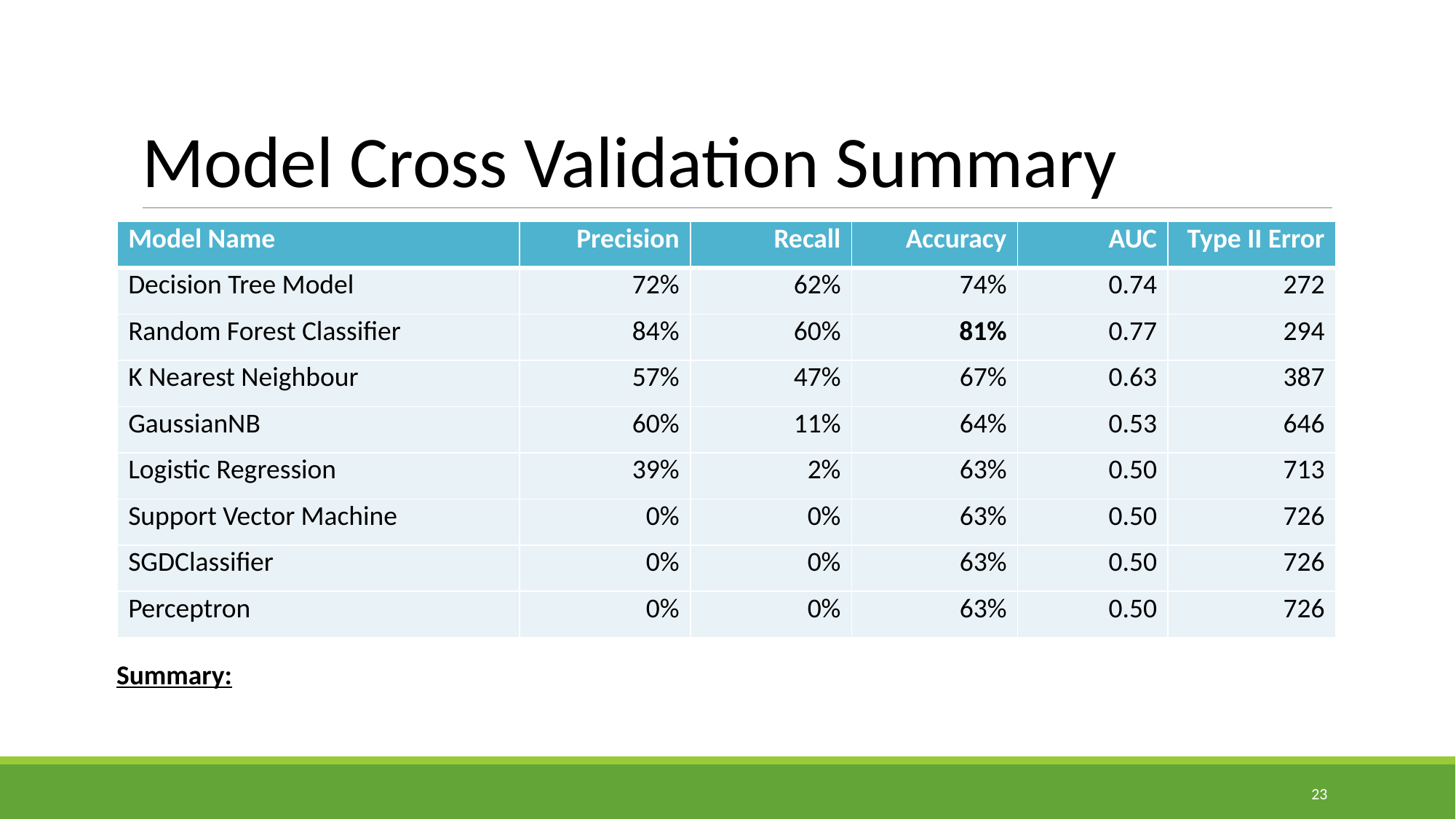

# Model Cross Validation Summary
| Model Name | Precision | Recall | Accuracy | AUC | Type II Error |
| --- | --- | --- | --- | --- | --- |
| Decision Tree Model | 72% | 62% | 74% | 0.74 | 272 |
| Random Forest Classifier | 84% | 60% | 81% | 0.77 | 294 |
| K Nearest Neighbour | 57% | 47% | 67% | 0.63 | 387 |
| GaussianNB | 60% | 11% | 64% | 0.53 | 646 |
| Logistic Regression | 39% | 2% | 63% | 0.50 | 713 |
| Support Vector Machine | 0% | 0% | 63% | 0.50 | 726 |
| SGDClassifier | 0% | 0% | 63% | 0.50 | 726 |
| Perceptron | 0% | 0% | 63% | 0.50 | 726 |
Summary:

23